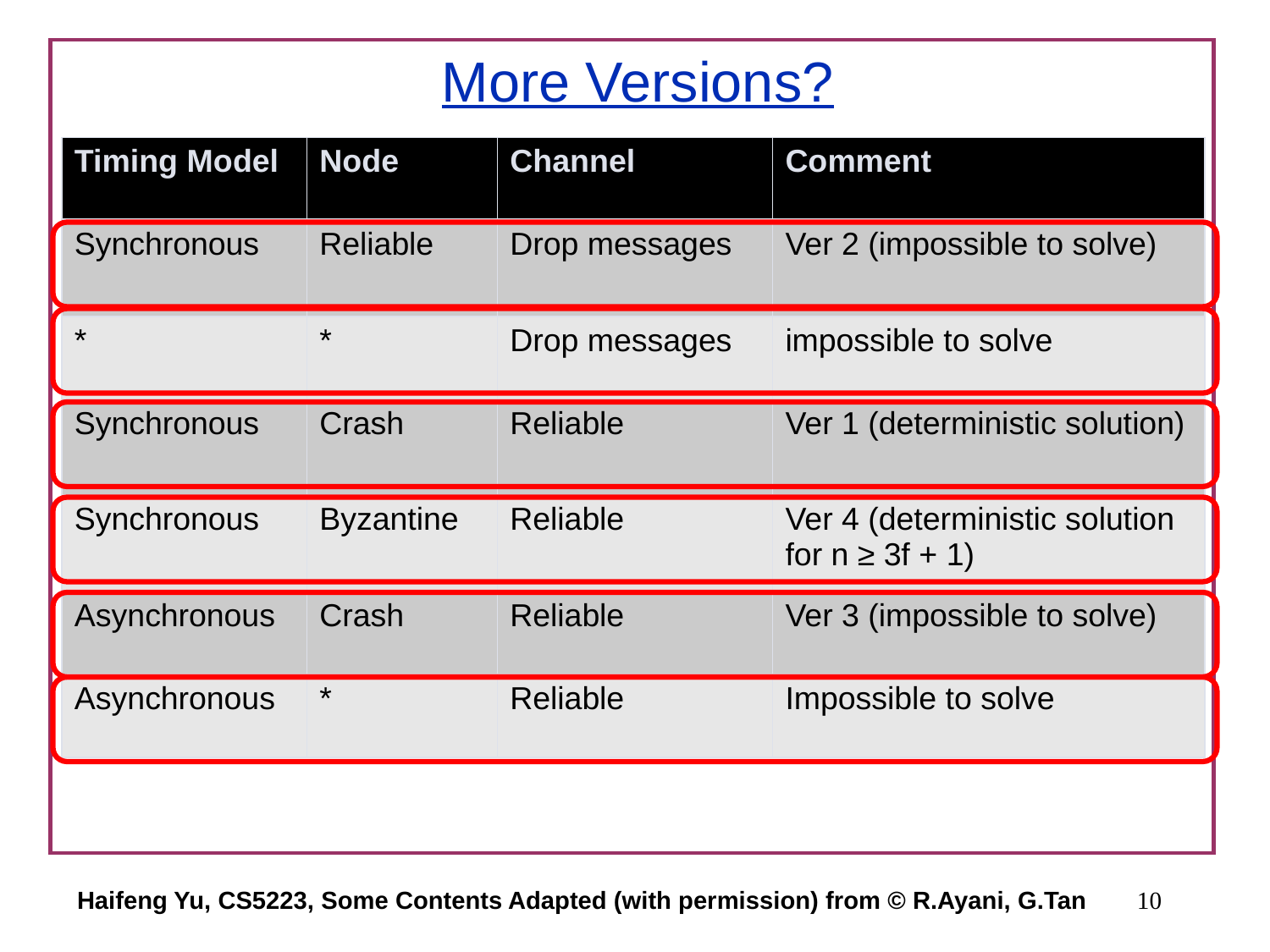

# More Versions?
| Timing Model | Node | Channel | Comment |
| --- | --- | --- | --- |
| Synchronous | Reliable | Drop messages | Ver 2 (impossible to solve) |
| \* | \* | Drop messages | impossible to solve |
| Synchronous | Crash | Reliable | Ver 1 (deterministic solution) |
| Synchronous | Byzantine | Reliable | Ver 4 (deterministic solution for n ≥ 3f + 1) |
| Asynchronous | Crash | Reliable | Ver 3 (impossible to solve) |
| Asynchronous | \* | Reliable | Impossible to solve |

Haifeng Yu, CS5223, Some Contents Adapted (with permission) from © R.Ayani, G.Tan
10